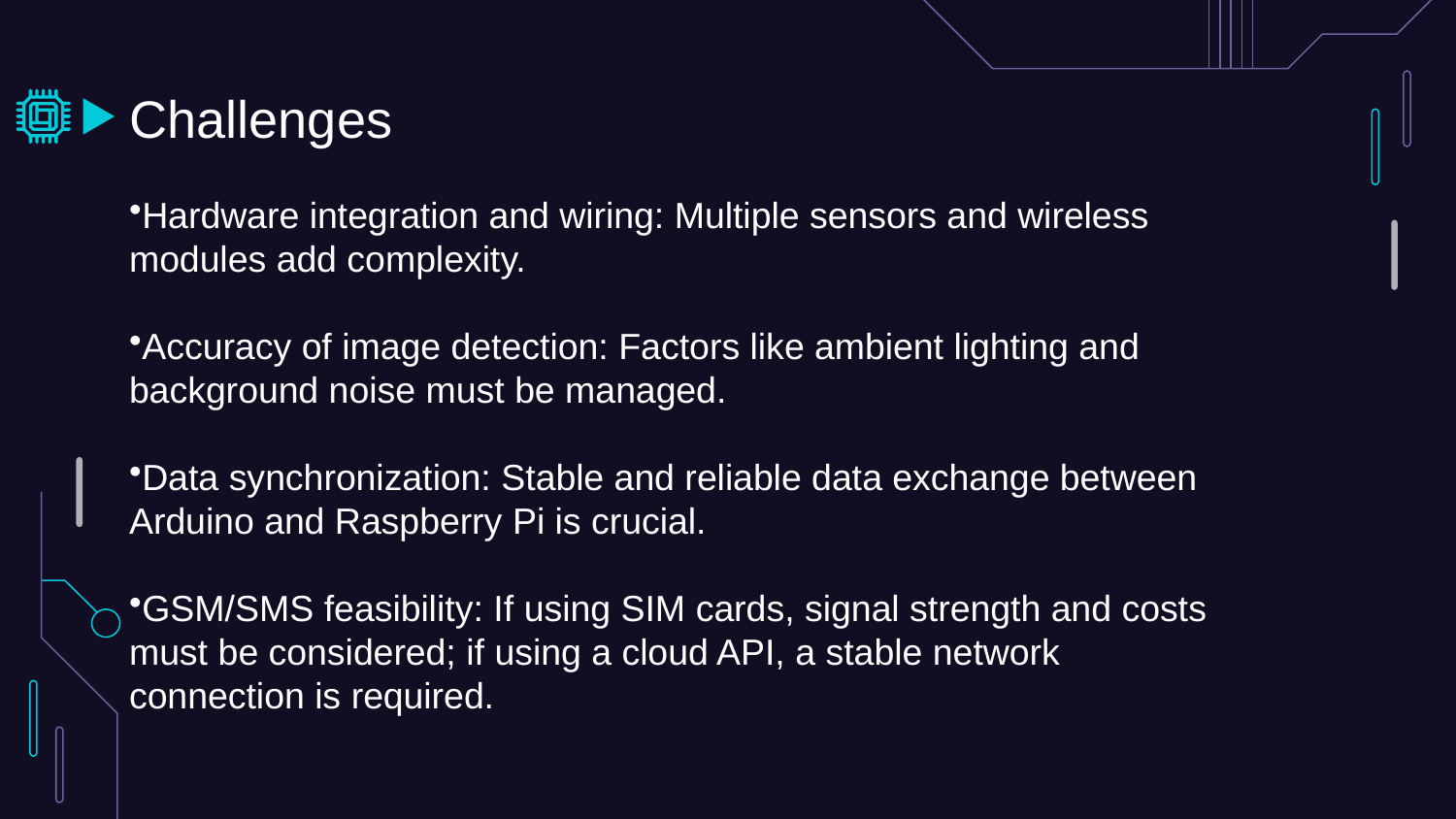

# Challenges

Hardware integration and wiring: Multiple sensors and wireless modules add complexity.

Accuracy of image detection: Factors like ambient lighting and background noise must be managed.

Data synchronization: Stable and reliable data exchange between Arduino and Raspberry Pi is crucial.

GSM/SMS feasibility: If using SIM cards, signal strength and costs must be considered; if using a cloud API, a stable network connection is required.